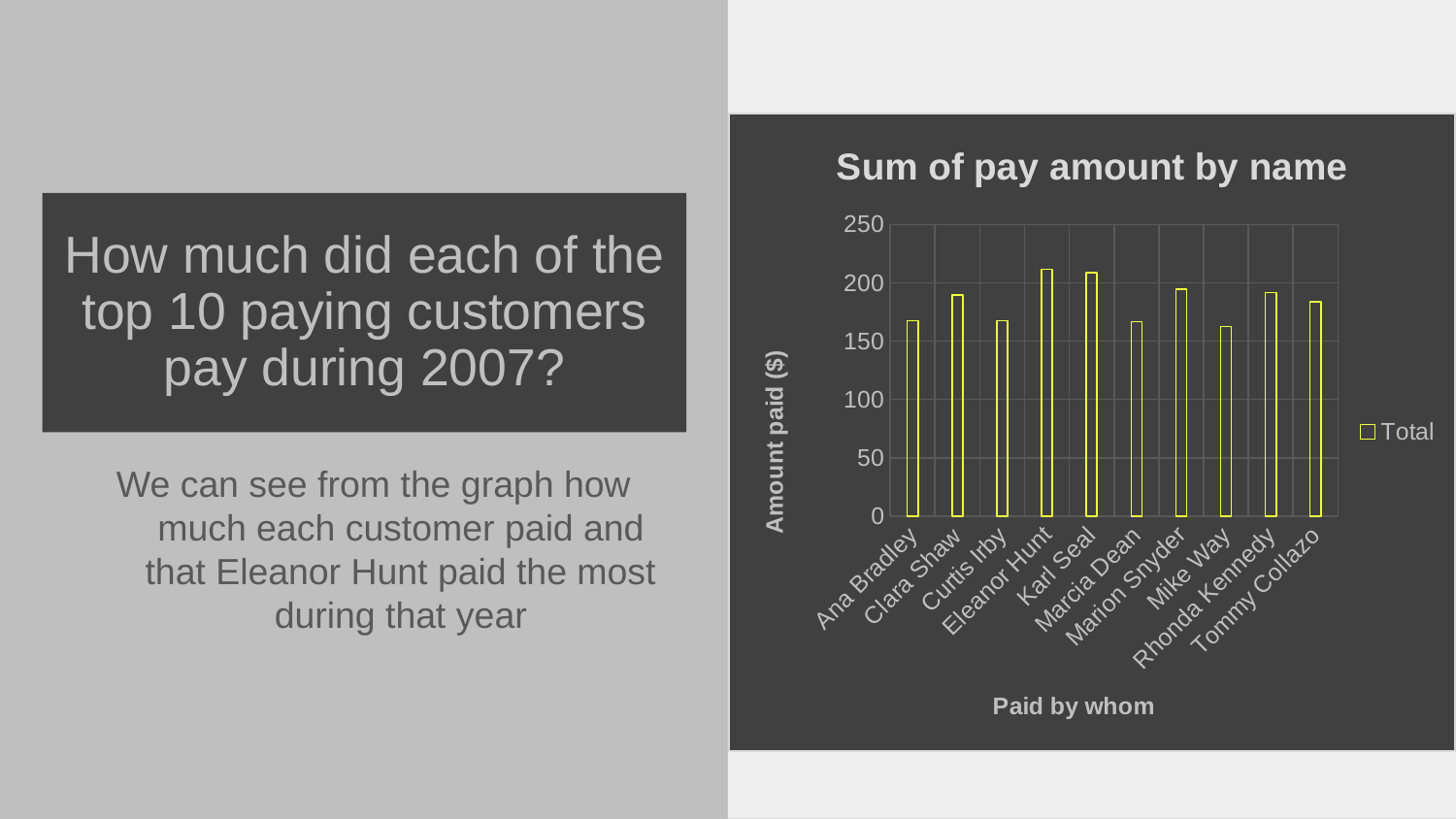

### Chart: Sum of pay amount by name

| Category | Total |
|---|---|
| Ana Bradley | 167.67000000000002 |
| Clara Shaw | 189.6 |
| Curtis Irby | 167.62 |
| Eleanor Hunt | 211.55 |
| Karl Seal | 208.57999999999998 |
| Marcia Dean | 166.61 |
| Marion Snyder | 194.61 |
| Mike Way | 162.67 |
| Rhonda Kennedy | 191.62 |
| Tommy Collazo | 183.63 |
How much did each of the top 10 paying customers pay during 2007?
We can see from the graph how much each customer paid and that Eleanor Hunt paid the most during that year